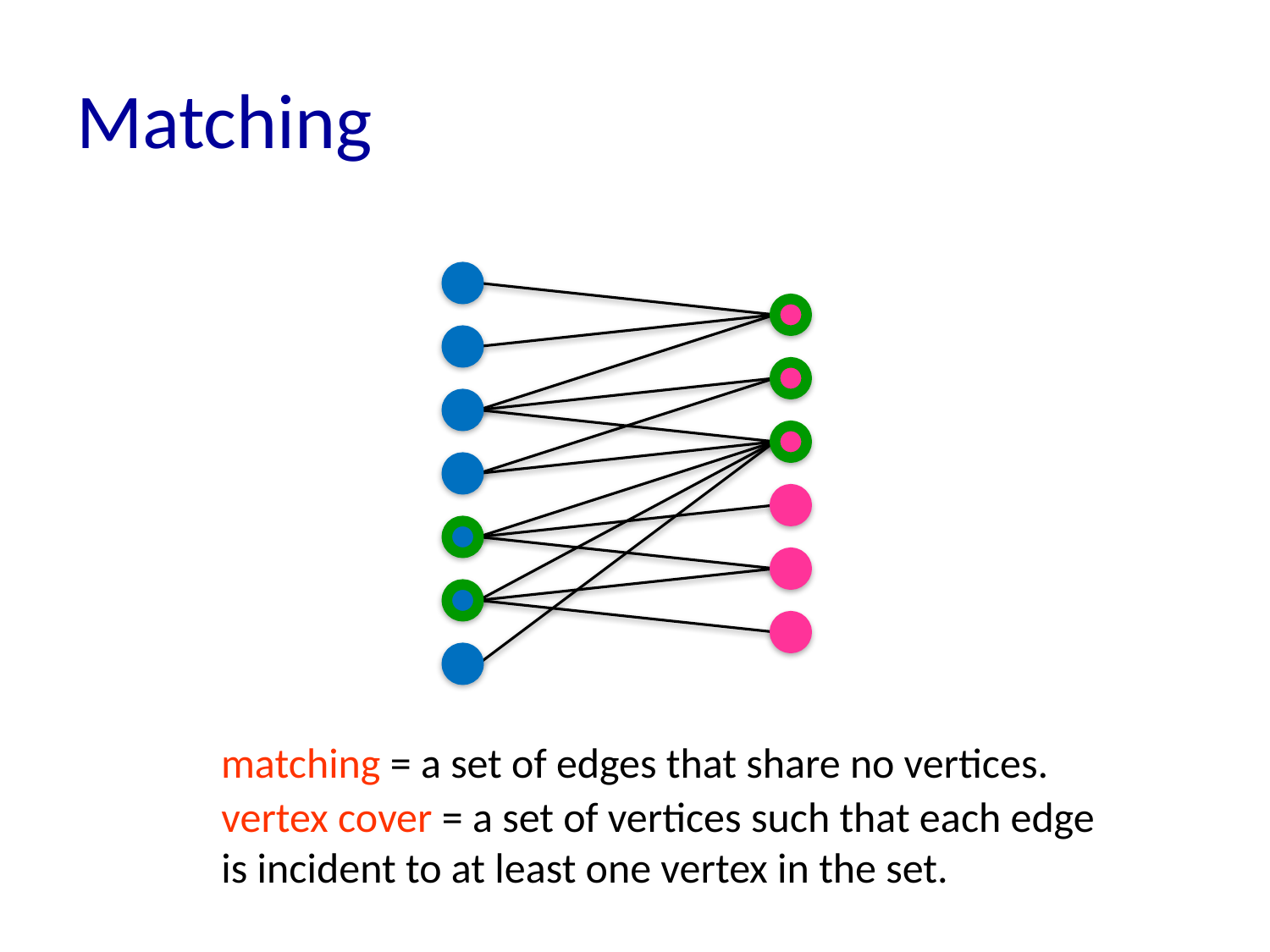

# Matching

matching = a set of edges that share no vertices.
vertex cover = a set of vertices such that each edge
is incident to at least one vertex in the set.